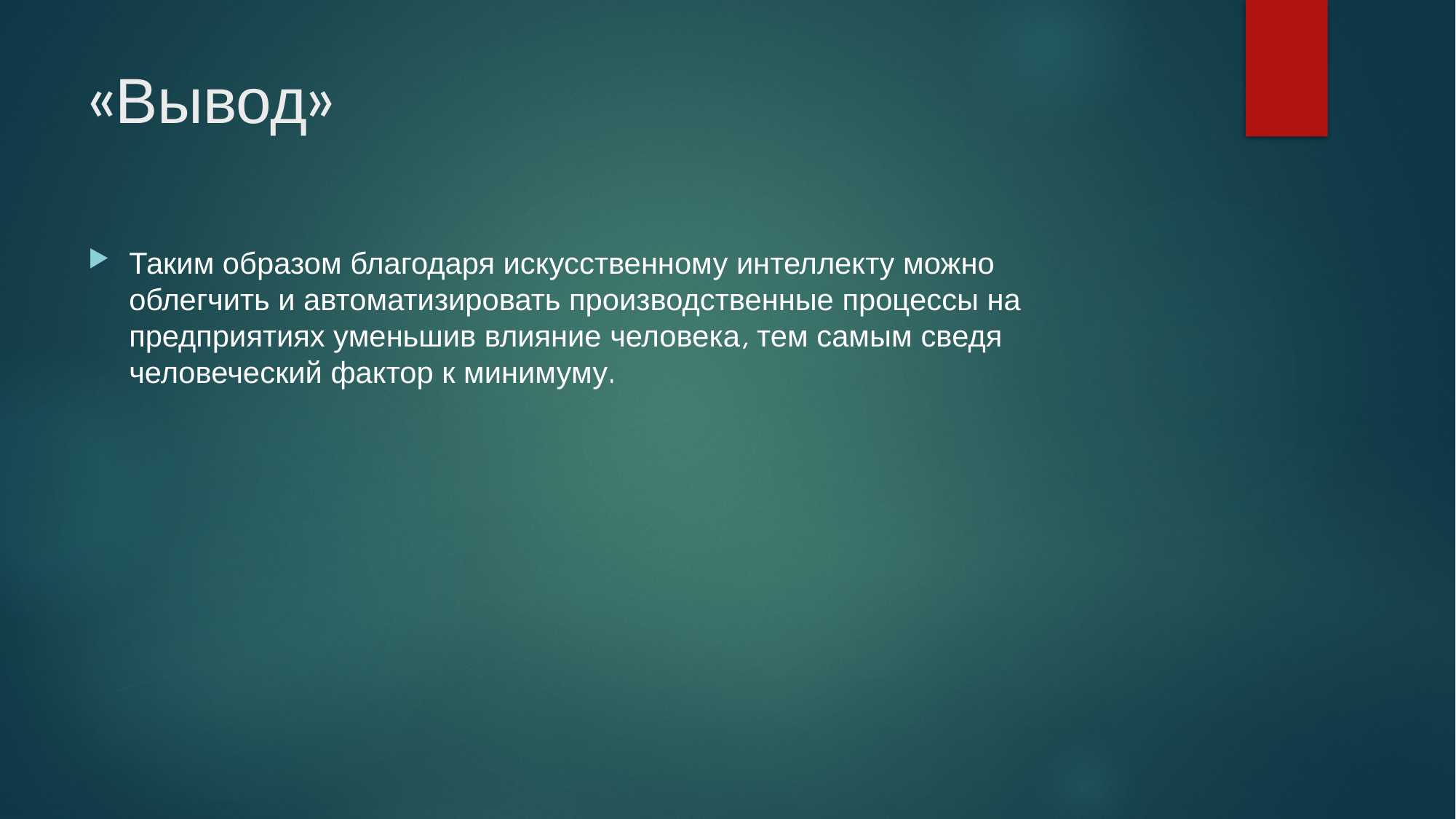

# «Вывод»
Таким образом благодаря искусственному интеллекту можно облегчить и автоматизировать производственные процессы на предприятиях уменьшив влияние человека, тем самым сведя человеческий фактор к минимуму.